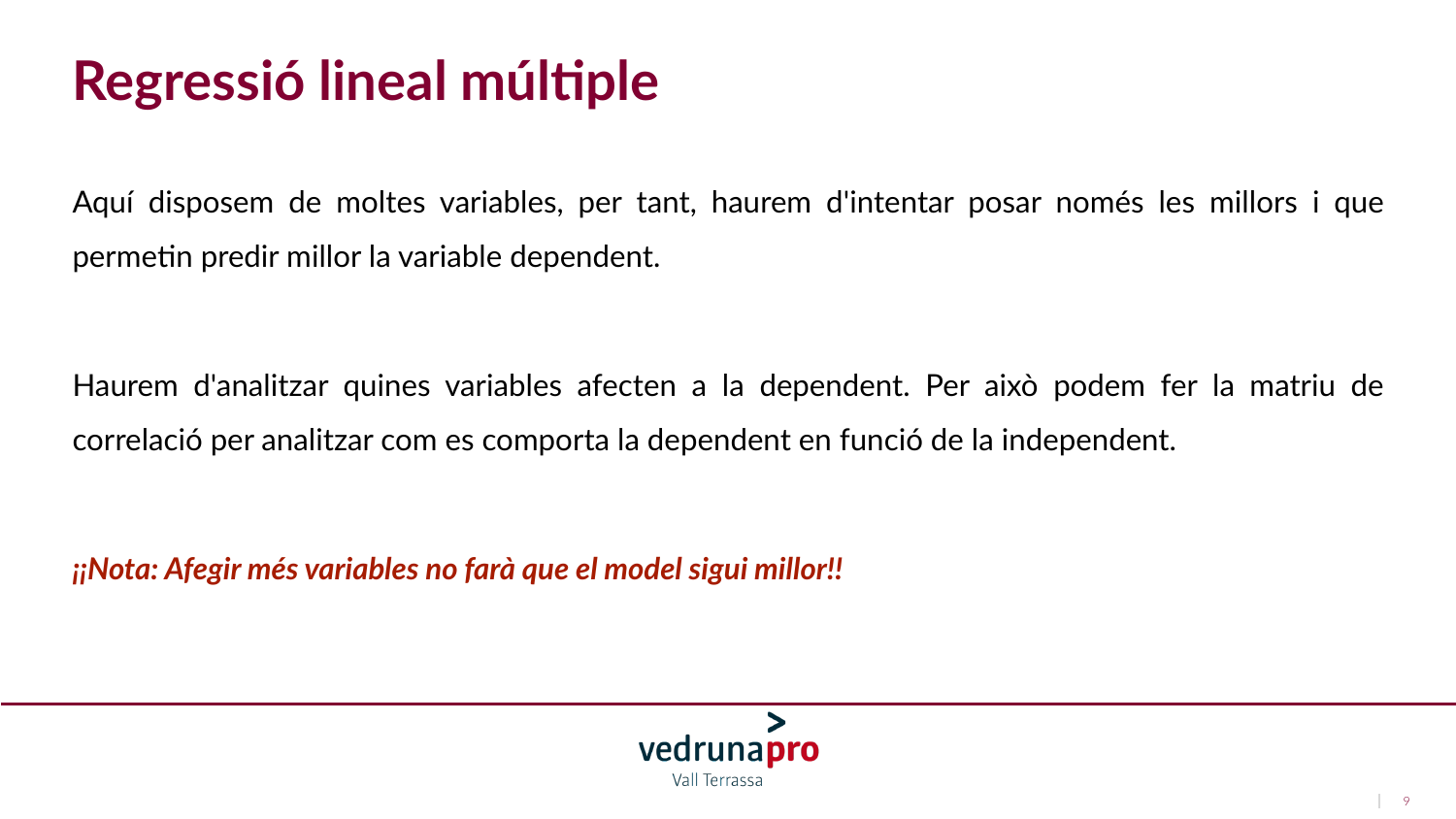

Regressió lineal múltiple

Aquí disposem de moltes variables, per tant, haurem d'intentar posar només les millors i que permetin predir millor la variable dependent.

Haurem d'analitzar quines variables afecten a la dependent. Per això podem fer la matriu de correlació per analitzar com es comporta la dependent en funció de la independent.

¡¡Nota: Afegir més variables no farà que el model sigui millor!!